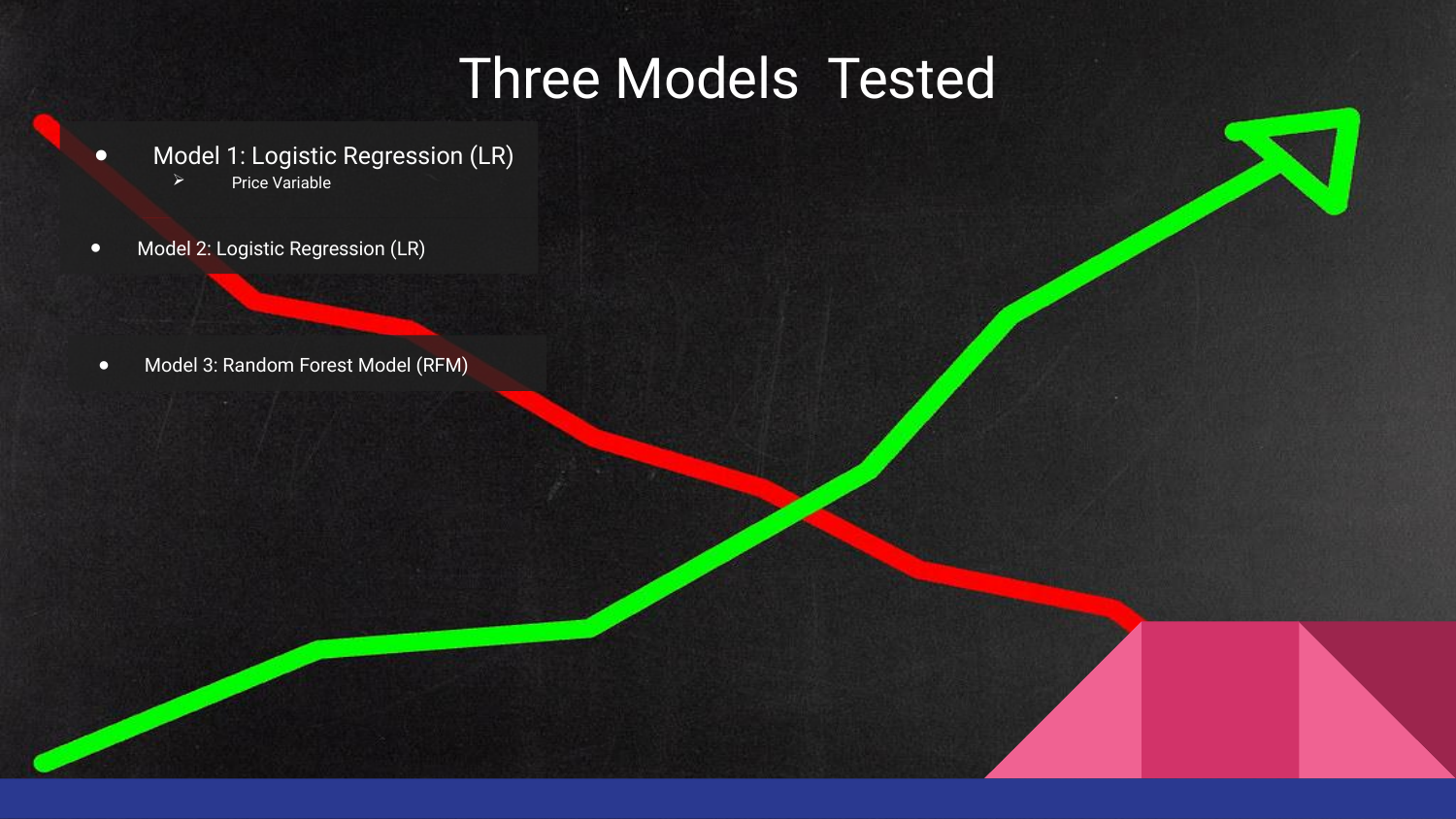

# Three Models  Tested
Model 1: Logistic Regression (LR)
Price Variable
Model 2: Logistic Regression (LR)
Model 3: Random Forest Model (RFM)